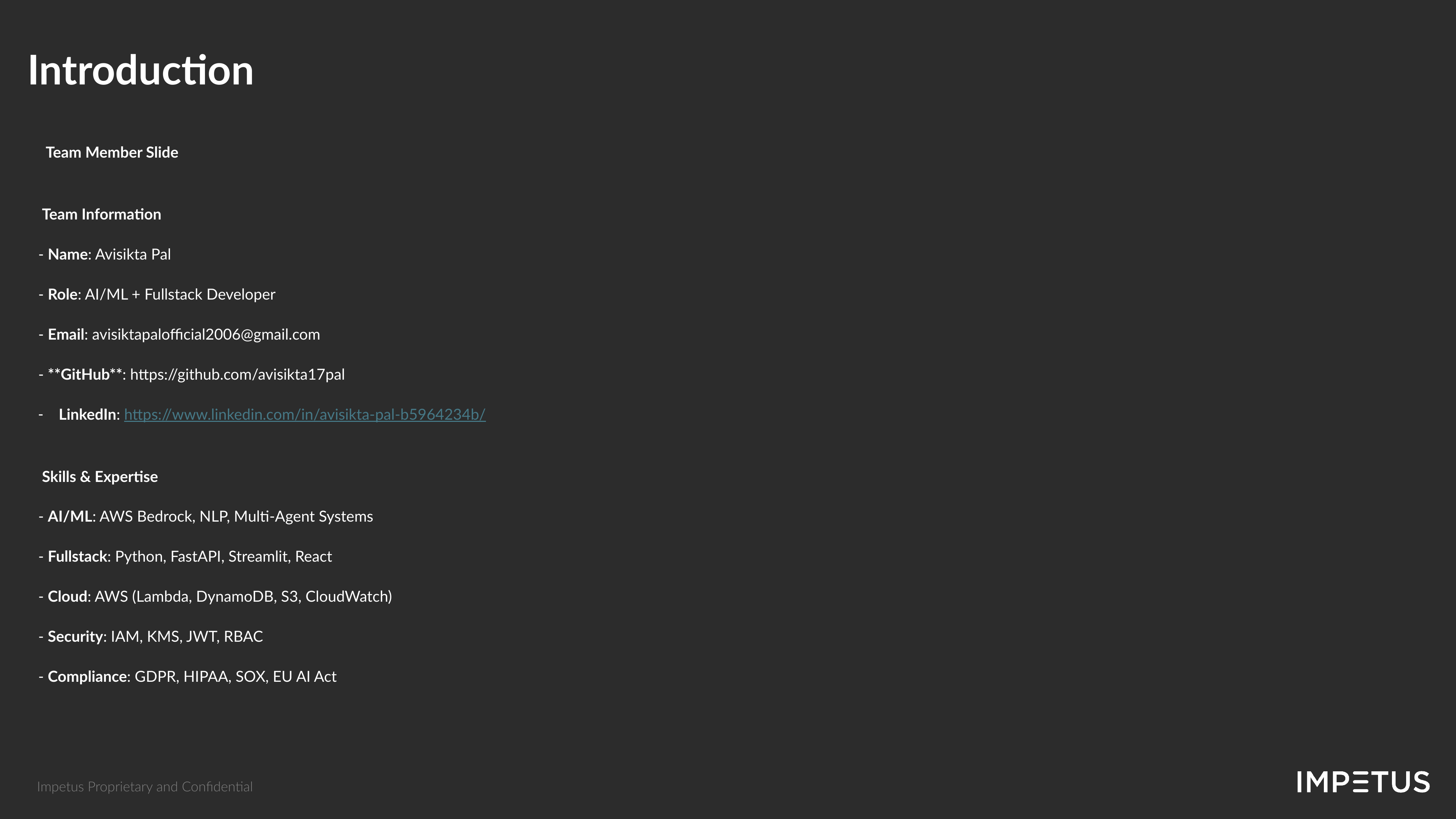

Introduction
  Team Member Slide
 Team Information
- Name: Avisikta Pal
- Role: AI/ML + Fullstack Developer
- Email: avisiktapalofficial2006@gmail.com
- **GitHub**: https://github.com/avisikta17pal
LinkedIn: https://www.linkedin.com/in/avisikta-pal-b5964234b/
 Skills & Expertise
- AI/ML: AWS Bedrock, NLP, Multi-Agent Systems
- Fullstack: Python, FastAPI, Streamlit, React
- Cloud: AWS (Lambda, DynamoDB, S3, CloudWatch)
- Security: IAM, KMS, JWT, RBAC
- Compliance: GDPR, HIPAA, SOX, EU AI Act